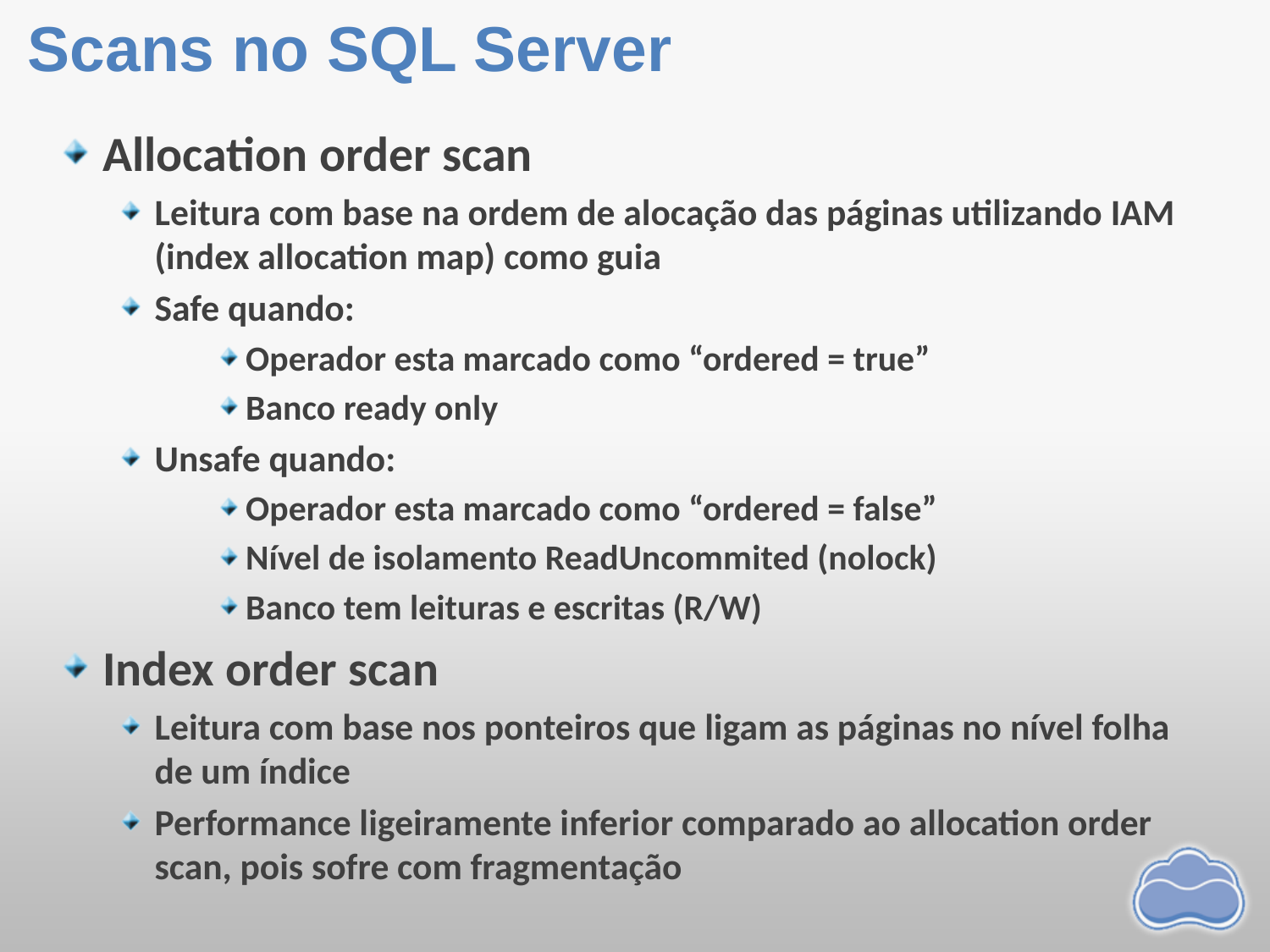

# Scans no SQL Server
Allocation order scan
Leitura com base na ordem de alocação das páginas utilizando IAM (index allocation map) como guia
Safe quando:
Operador esta marcado como “ordered = true”
Banco ready only
Unsafe quando:
Operador esta marcado como “ordered = false”
Nível de isolamento ReadUncommited (nolock)
Banco tem leituras e escritas (R/W)
Index order scan
Leitura com base nos ponteiros que ligam as páginas no nível folha de um índice
Performance ligeiramente inferior comparado ao allocation order scan, pois sofre com fragmentação